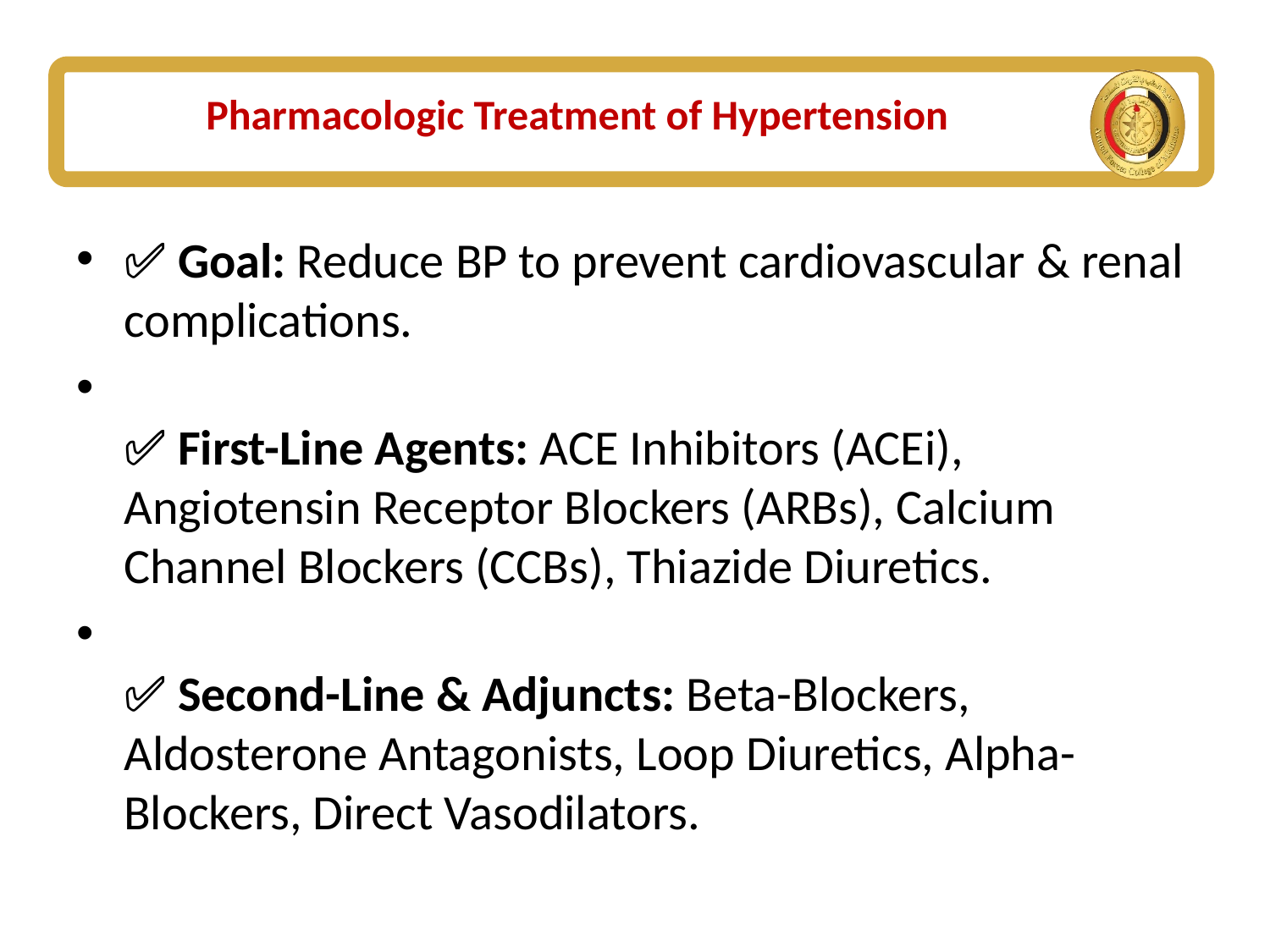

# Pharmacologic Treatment of Hypertension
✅ Goal: Reduce BP to prevent cardiovascular & renal complications.
✅ First-Line Agents: ACE Inhibitors (ACEi), Angiotensin Receptor Blockers (ARBs), Calcium Channel Blockers (CCBs), Thiazide Diuretics.
✅ Second-Line & Adjuncts: Beta-Blockers, Aldosterone Antagonists, Loop Diuretics, Alpha-Blockers, Direct Vasodilators.